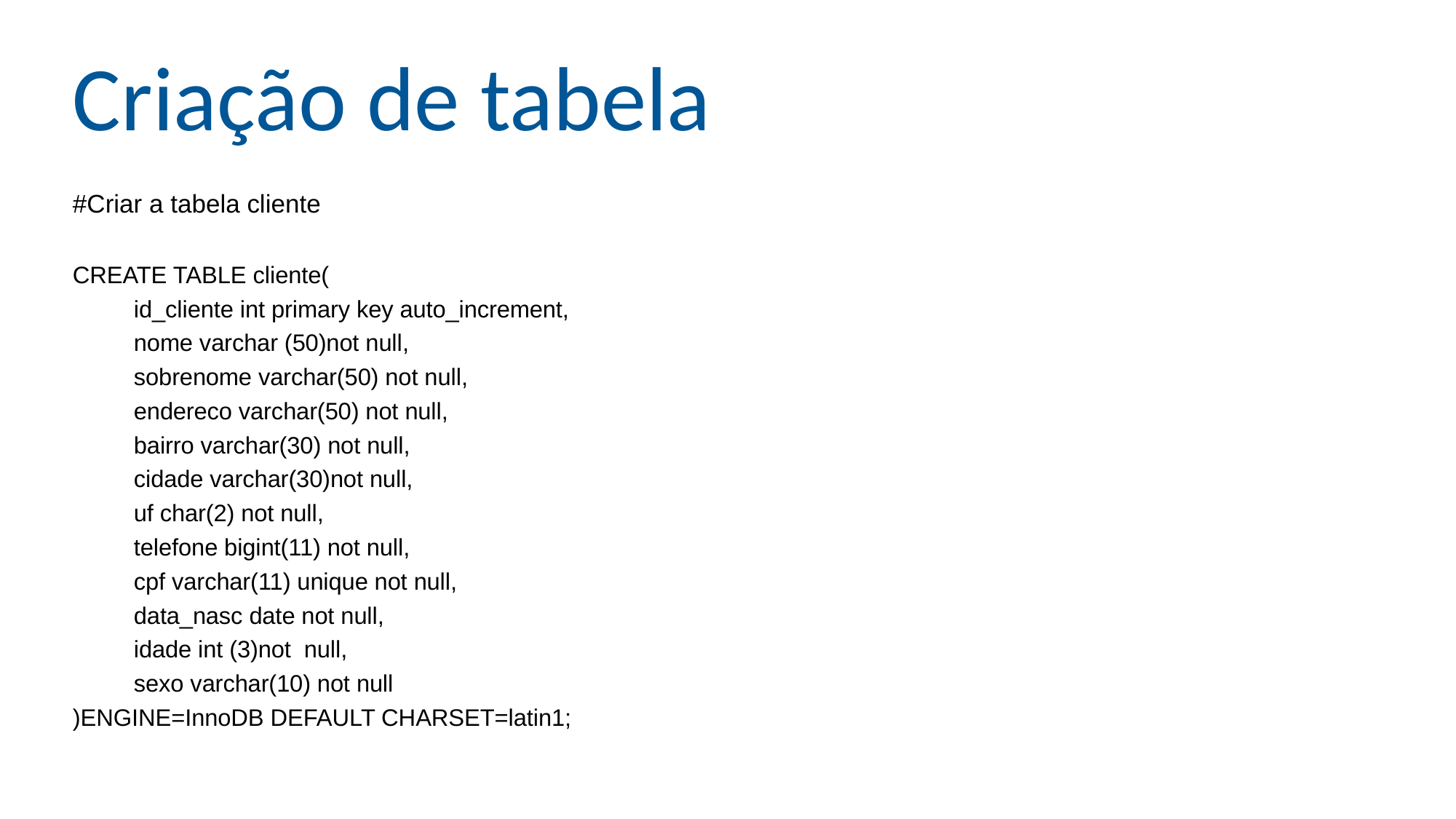

# Criação de tabela
#Criar a tabela cliente

CREATE TABLE cliente(
	id_cliente int primary key auto_increment,
	nome varchar (50)not null,
	sobrenome varchar(50) not null,
	endereco varchar(50) not null,
	bairro varchar(30) not null,
	cidade varchar(30)not null,
	uf char(2) not null,
	telefone bigint(11) not null,
	cpf varchar(11) unique not null,
	data_nasc date not null,
	idade int (3)not  null,
	sexo varchar(10) not null
)ENGINE=InnoDB DEFAULT CHARSET=latin1;